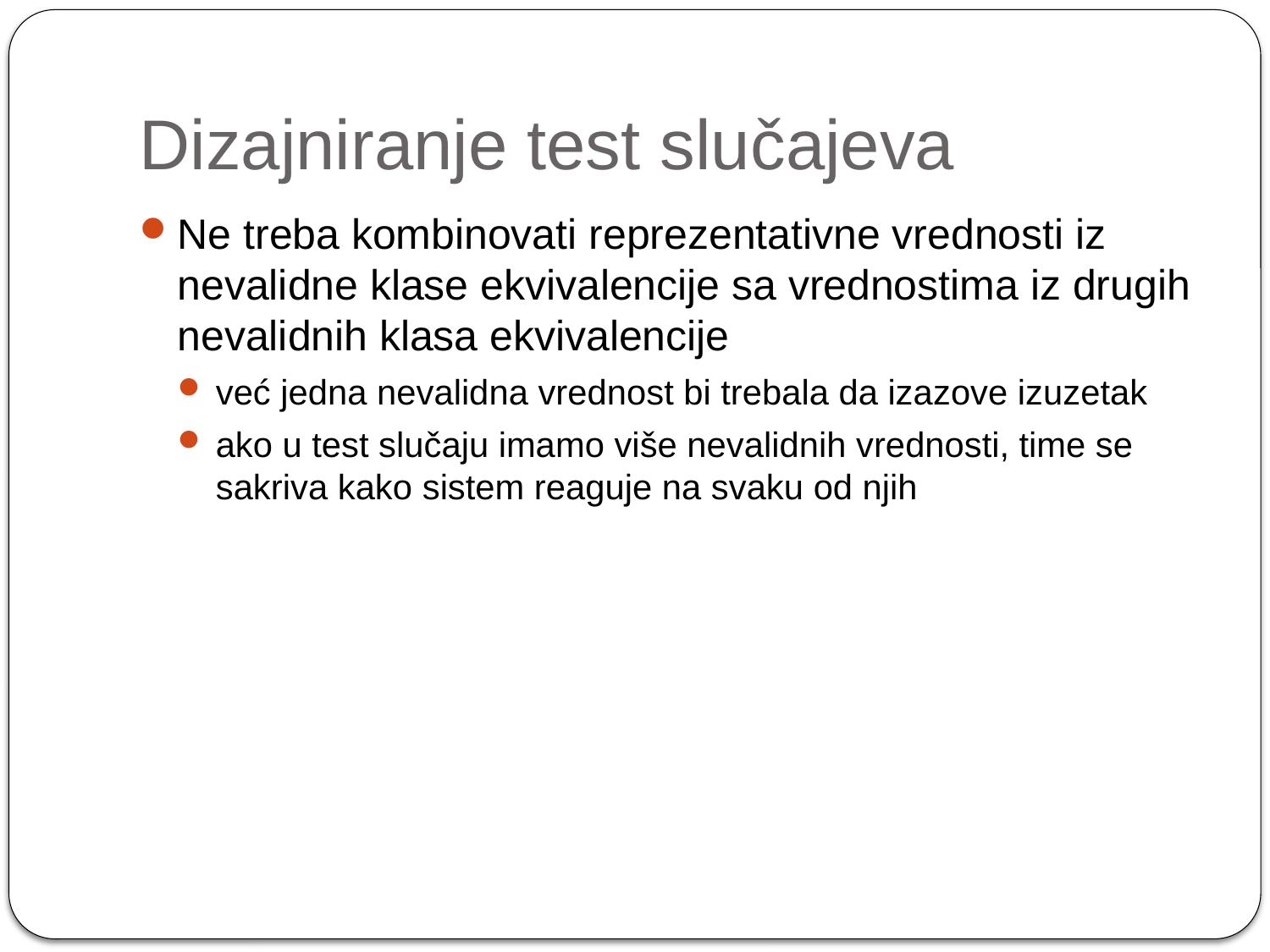

# Dizajniranje test slučajeva
Ne treba kombinovati reprezentativne vrednosti iz nevalidne klase ekvivalencije sa vrednostima iz drugih nevalidnih klasa ekvivalencije
već jedna nevalidna vrednost bi trebala da izazove izuzetak
ako u test slučaju imamo više nevalidnih vrednosti, time se sakriva kako sistem reaguje na svaku od njih